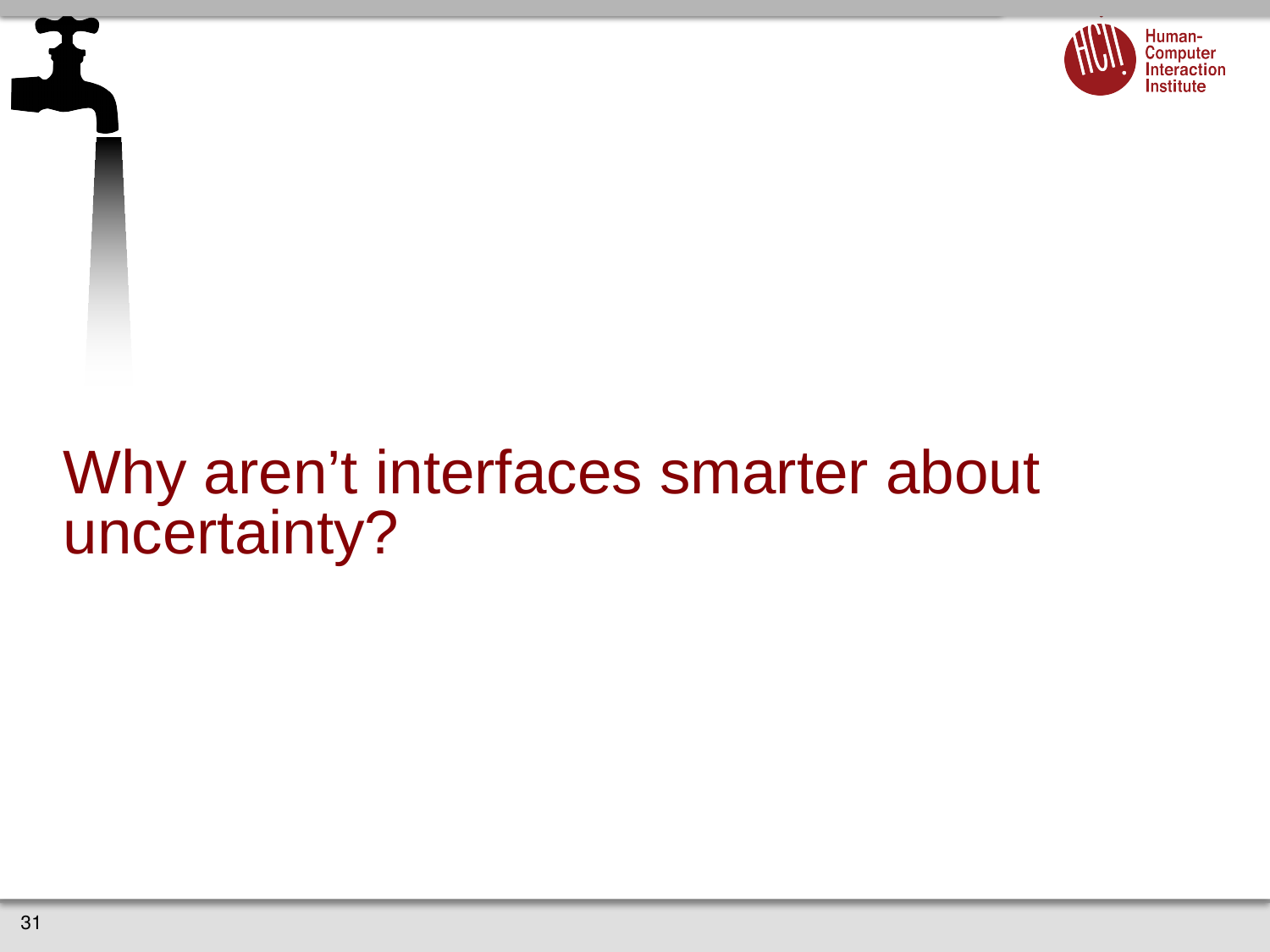

# Why aren’t interfaces smarter about uncertainty?
31